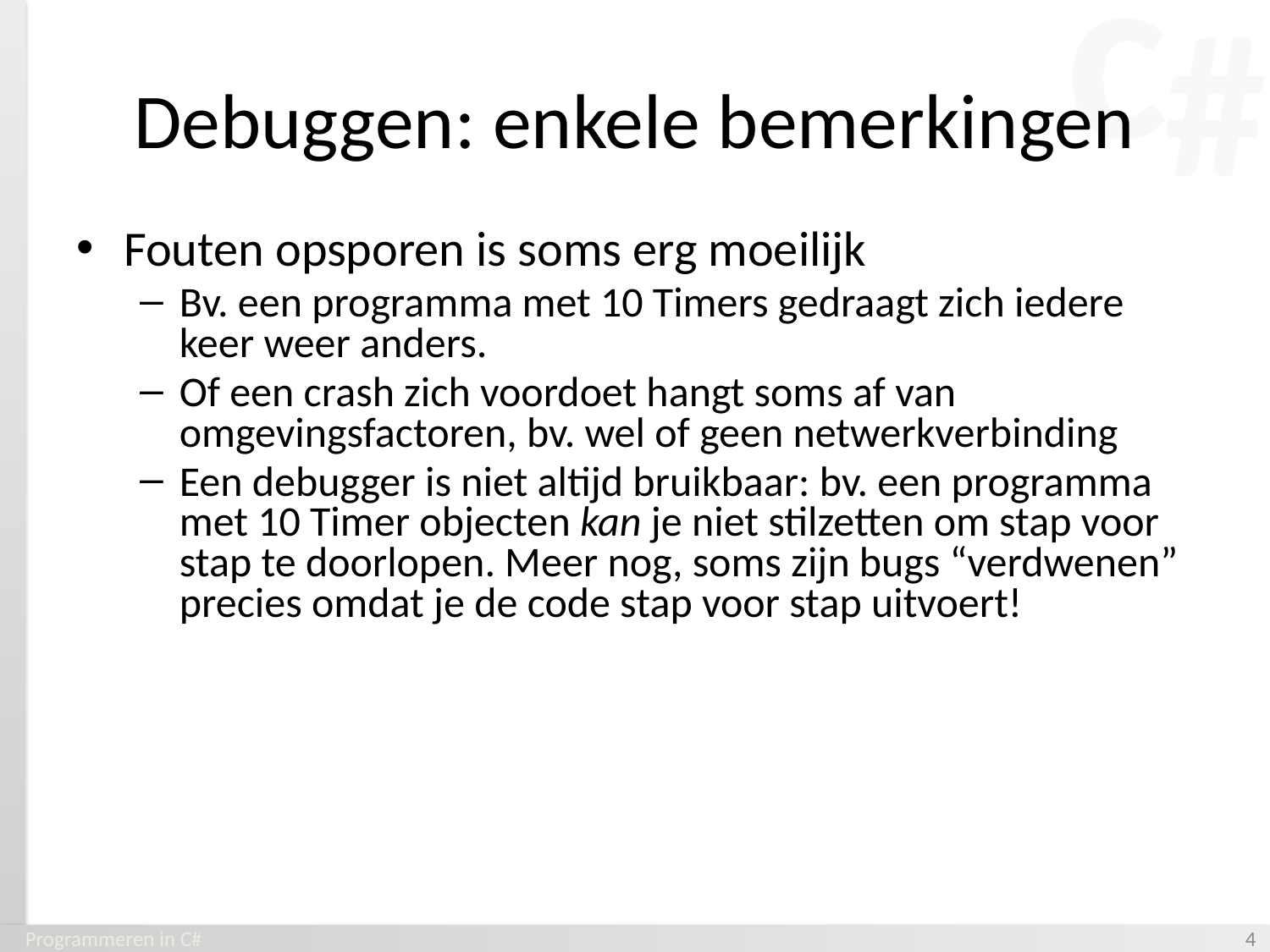

# Debuggen: enkele bemerkingen
Fouten opsporen is soms erg moeilijk
Bv. een programma met 10 Timers gedraagt zich iedere keer weer anders.
Of een crash zich voordoet hangt soms af van omgevingsfactoren, bv. wel of geen netwerkverbinding
Een debugger is niet altijd bruikbaar: bv. een programma met 10 Timer objecten kan je niet stilzetten om stap voor stap te doorlopen. Meer nog, soms zijn bugs “verdwenen” precies omdat je de code stap voor stap uitvoert!

Programmeren in C#
4